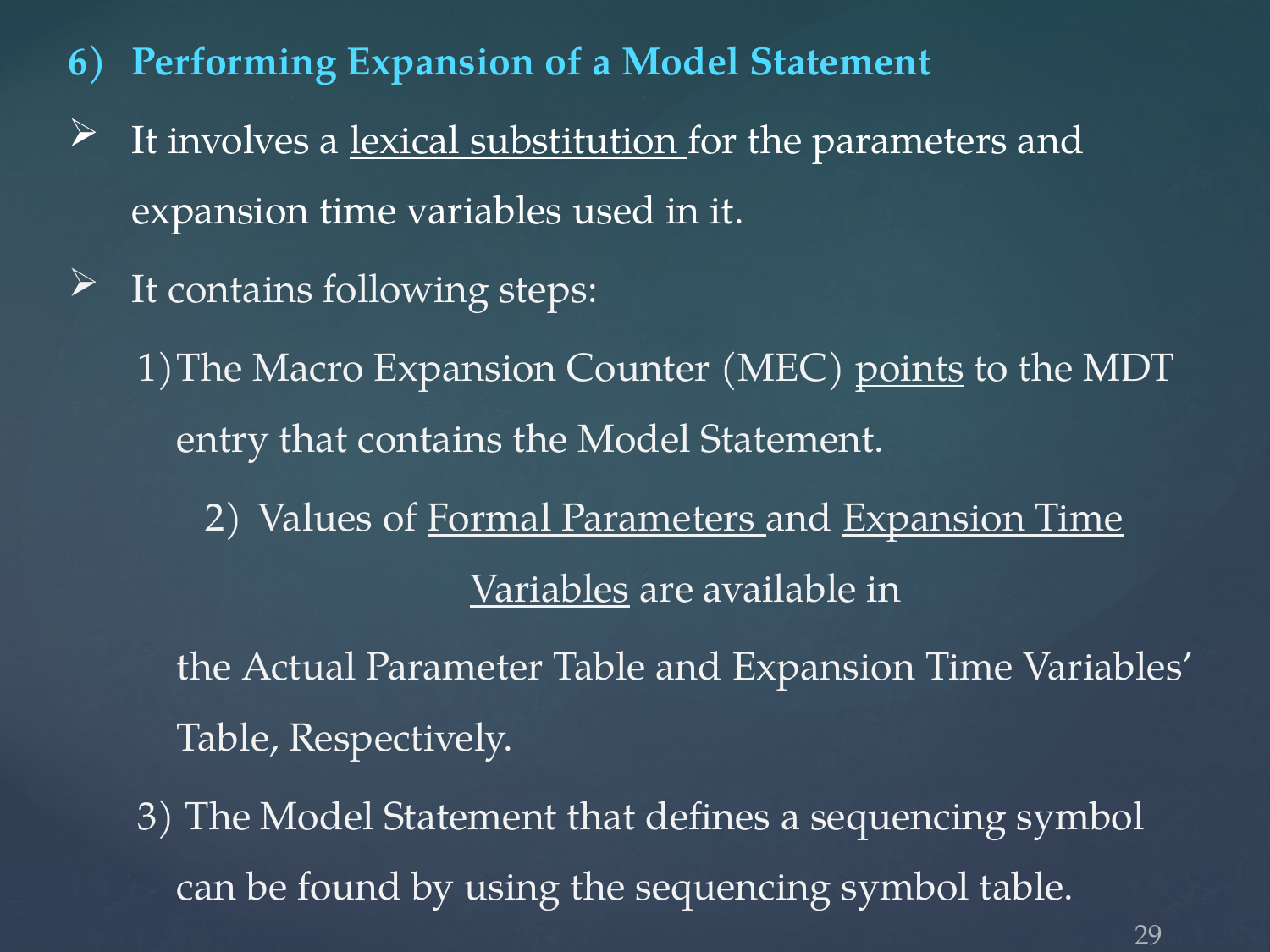

Performing Expansion of a Model Statement
It involves a lexical substitution for the parameters and expansion time variables used in it.
It contains following steps:
The Macro Expansion Counter (MEC) points to the MDT entry that contains the Model Statement.
Values of Formal Parameters and Expansion Time Variables are available in
	the Actual Parameter Table and Expansion Time Variables’  Table, Respectively.
3) The Model Statement that defines a sequencing symbol can be found by using the sequencing symbol table.
#
29